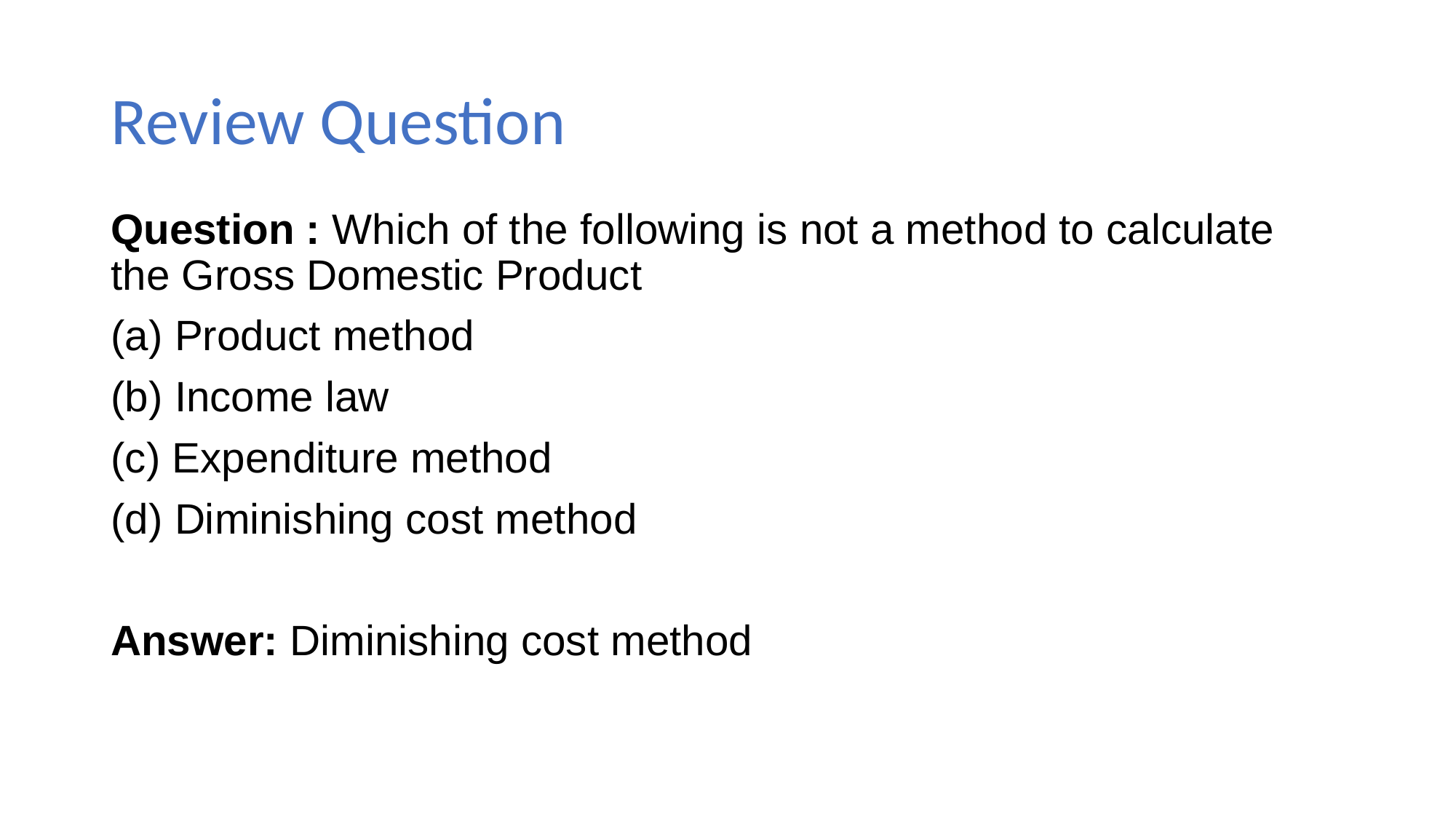

# Review Question
Question : Which of the following is not a method to calculate the Gross Domestic Product
(a) Product method
(b) Income law
(c) Expenditure method
(d) Diminishing cost method

Answer: Diminishing cost method